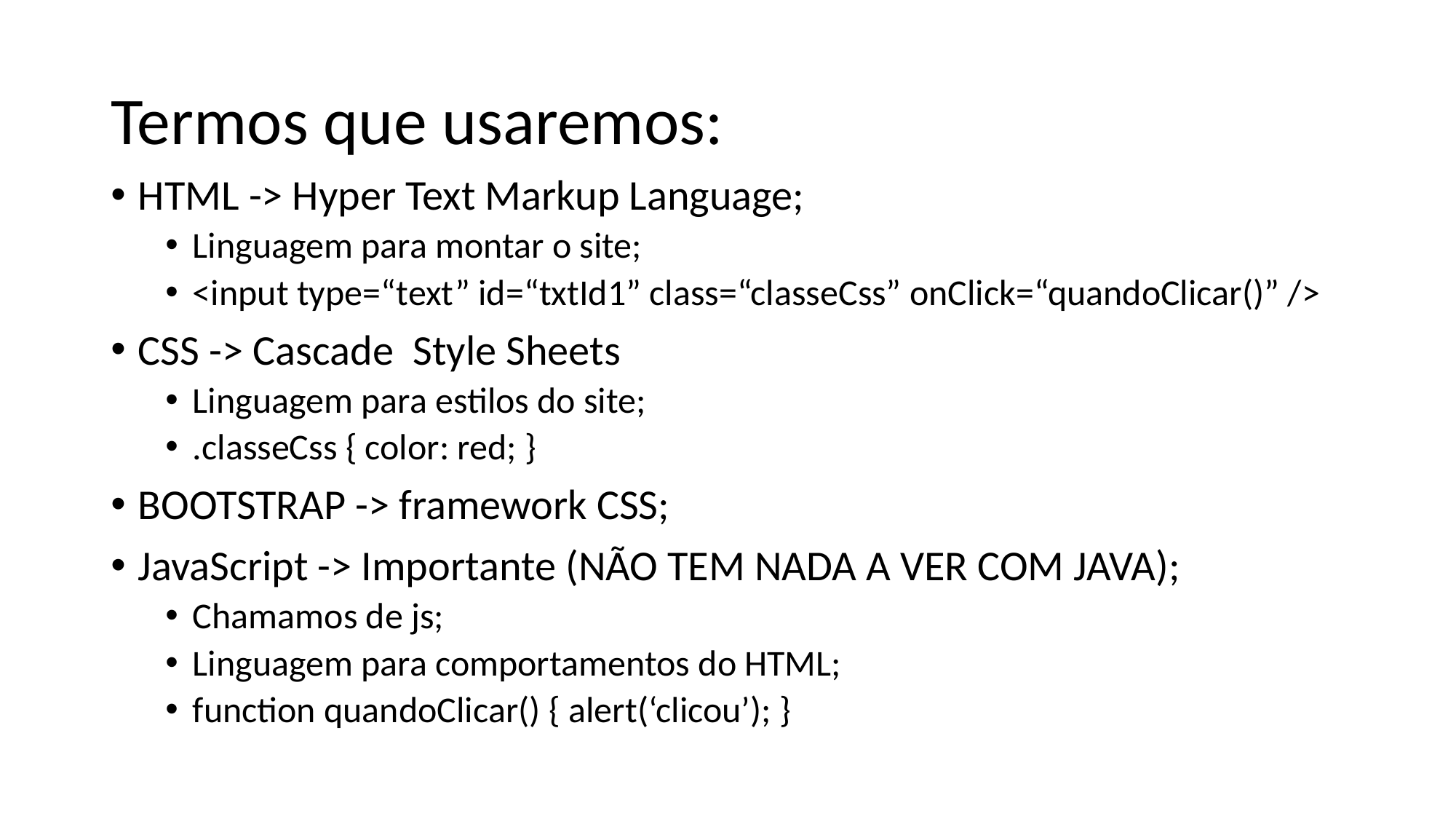

# Termos que usaremos:
HTML -> Hyper Text Markup Language;
Linguagem para montar o site;
<input type=“text” id=“txtId1” class=“classeCss” onClick=“quandoClicar()” />
CSS -> Cascade  Style Sheets
Linguagem para estilos do site;
.classeCss { color: red; }
BOOTSTRAP -> framework CSS;
JavaScript -> Importante (NÃO TEM NADA A VER COM JAVA);
Chamamos de js;
Linguagem para comportamentos do HTML;
function quandoClicar() { alert(‘clicou’); }